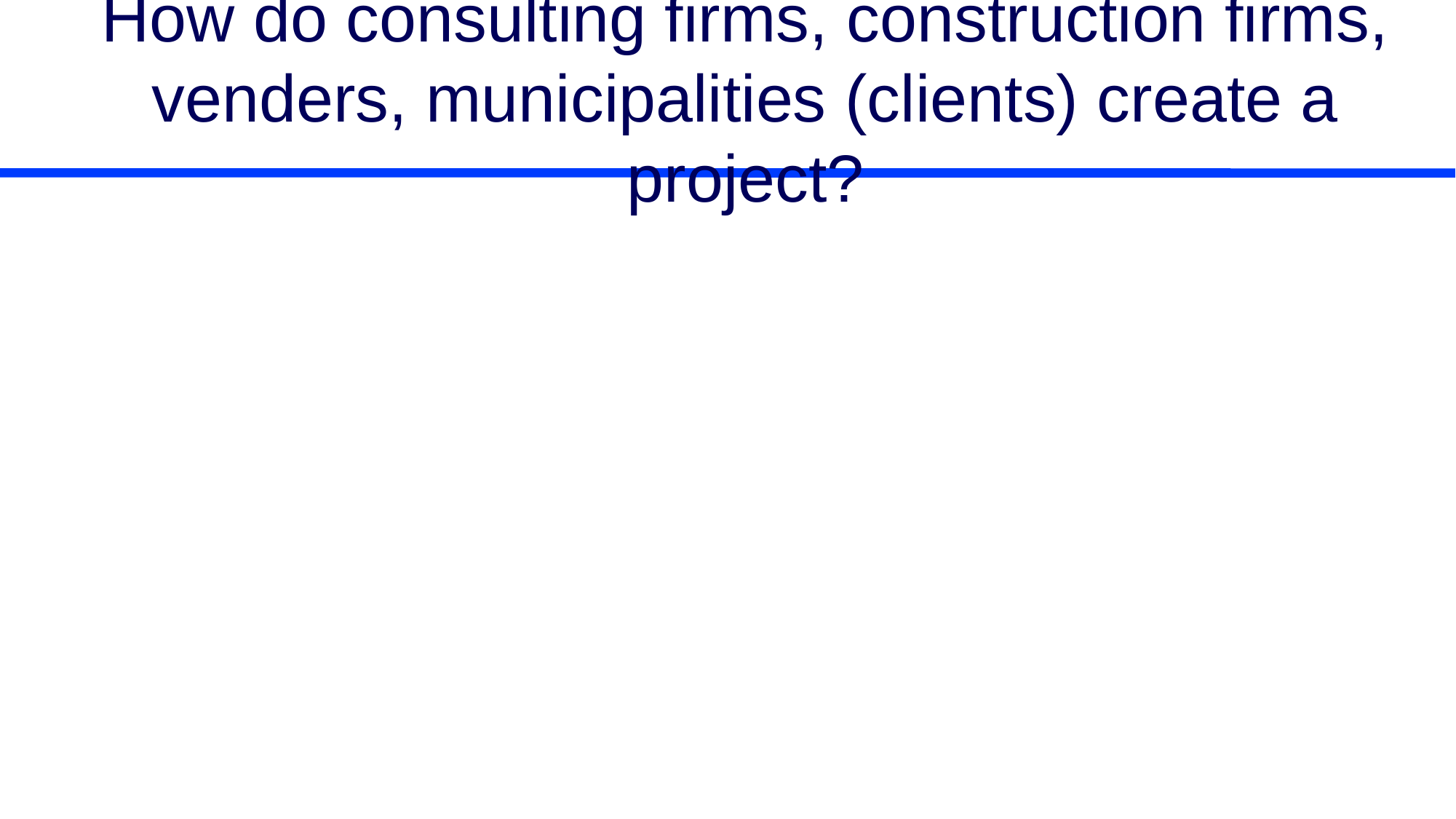

# How do consulting firms, construction firms, venders, municipalities (clients) create a project?